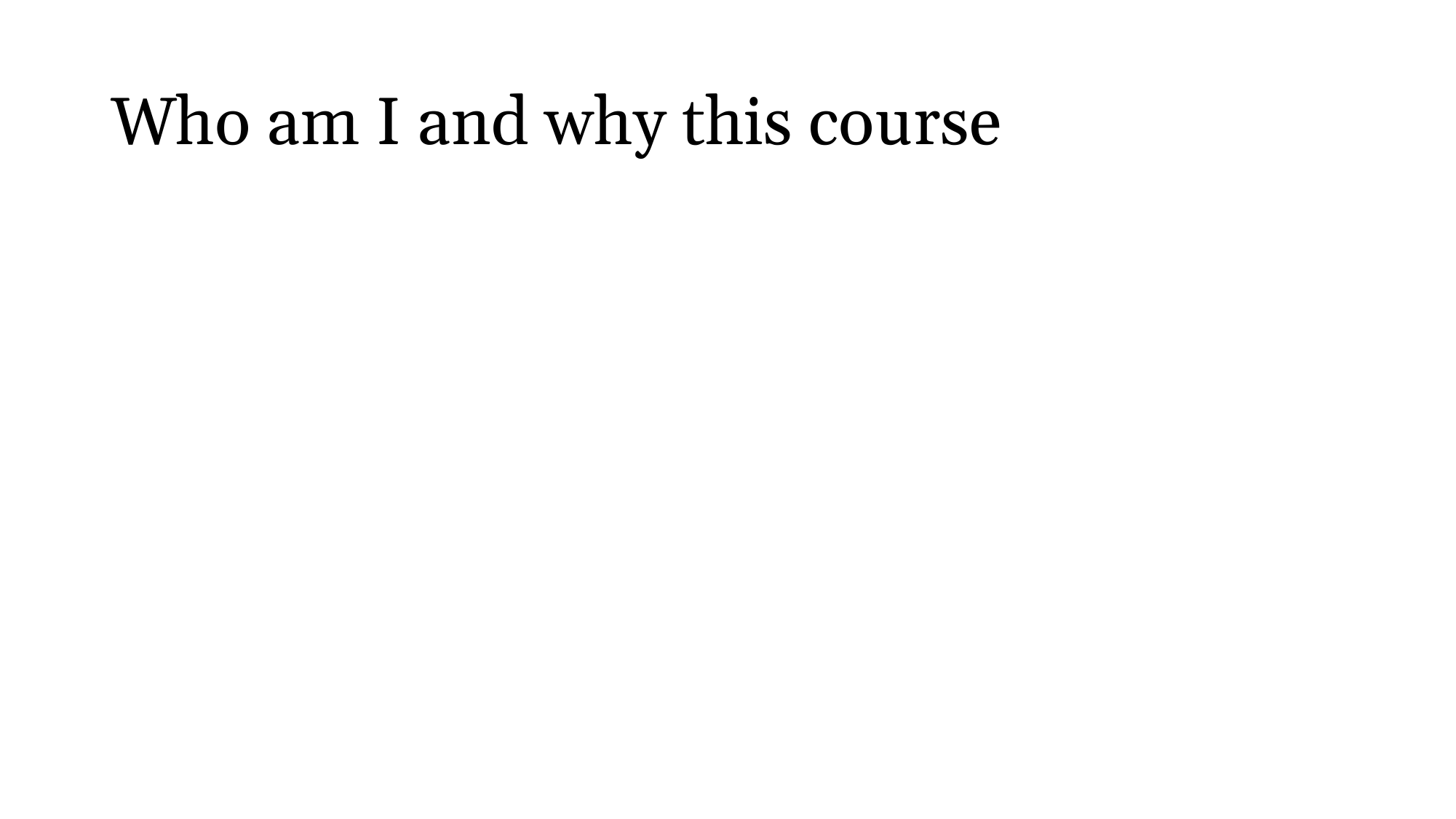

# Who am I and why this course